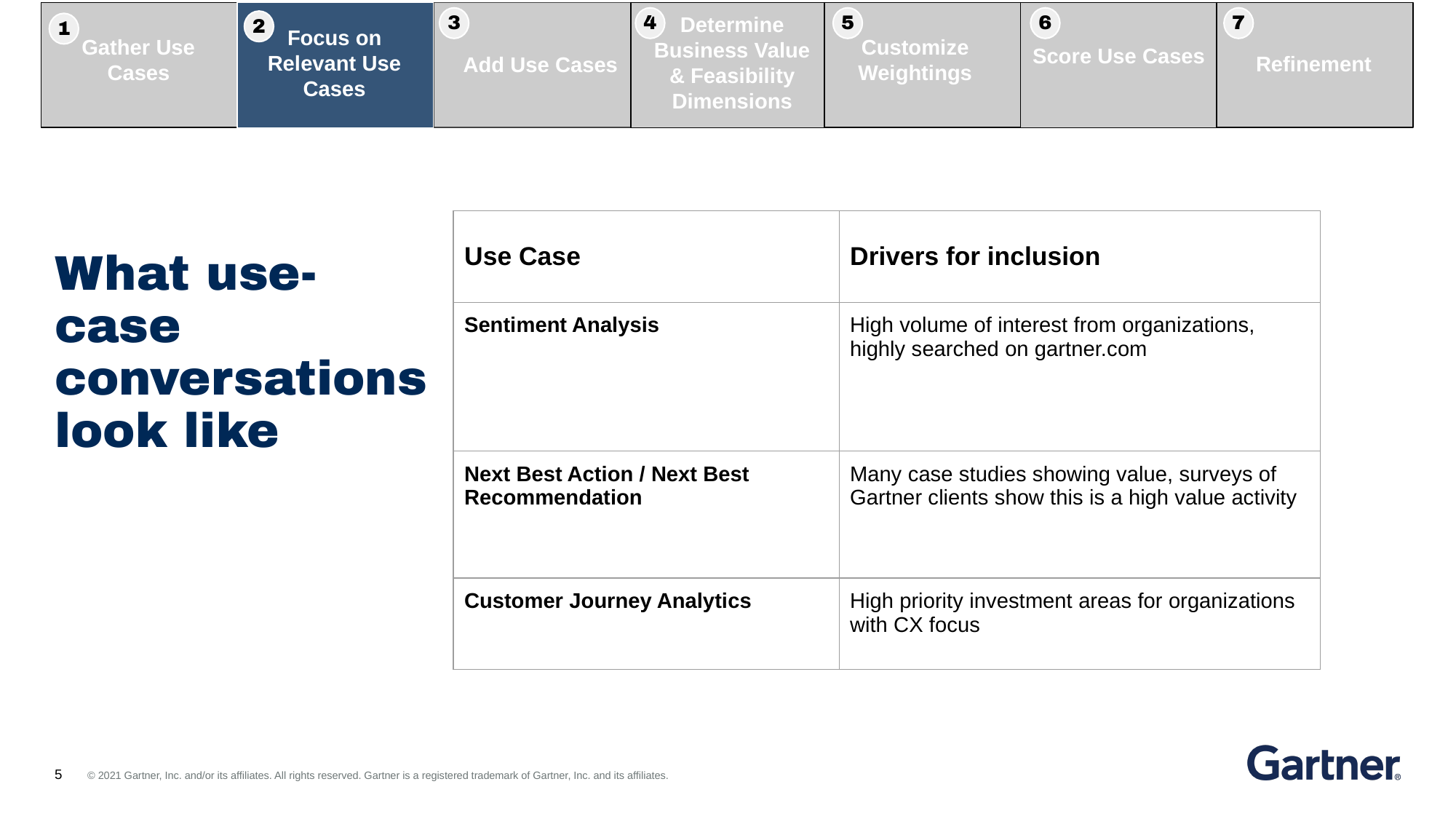

Determine Business Value & Feasibility Dimensions

3
4
5
6
7
2
Focus on Relevant Use Cases
1
Customize Weightings
Gather Use Cases
Score Use Cases
Refinement
Add Use Cases
| Use Case | Drivers for inclusion |
| --- | --- |
| Sentiment Analysis | High volume of interest from organizations, highly searched on gartner.com |
| Next Best Action / Next Best Recommendation | Many case studies showing value, surveys of Gartner clients show this is a high value activity |
| Customer Journey Analytics | High priority investment areas for organizations with CX focus |
# What use- case conversations look like